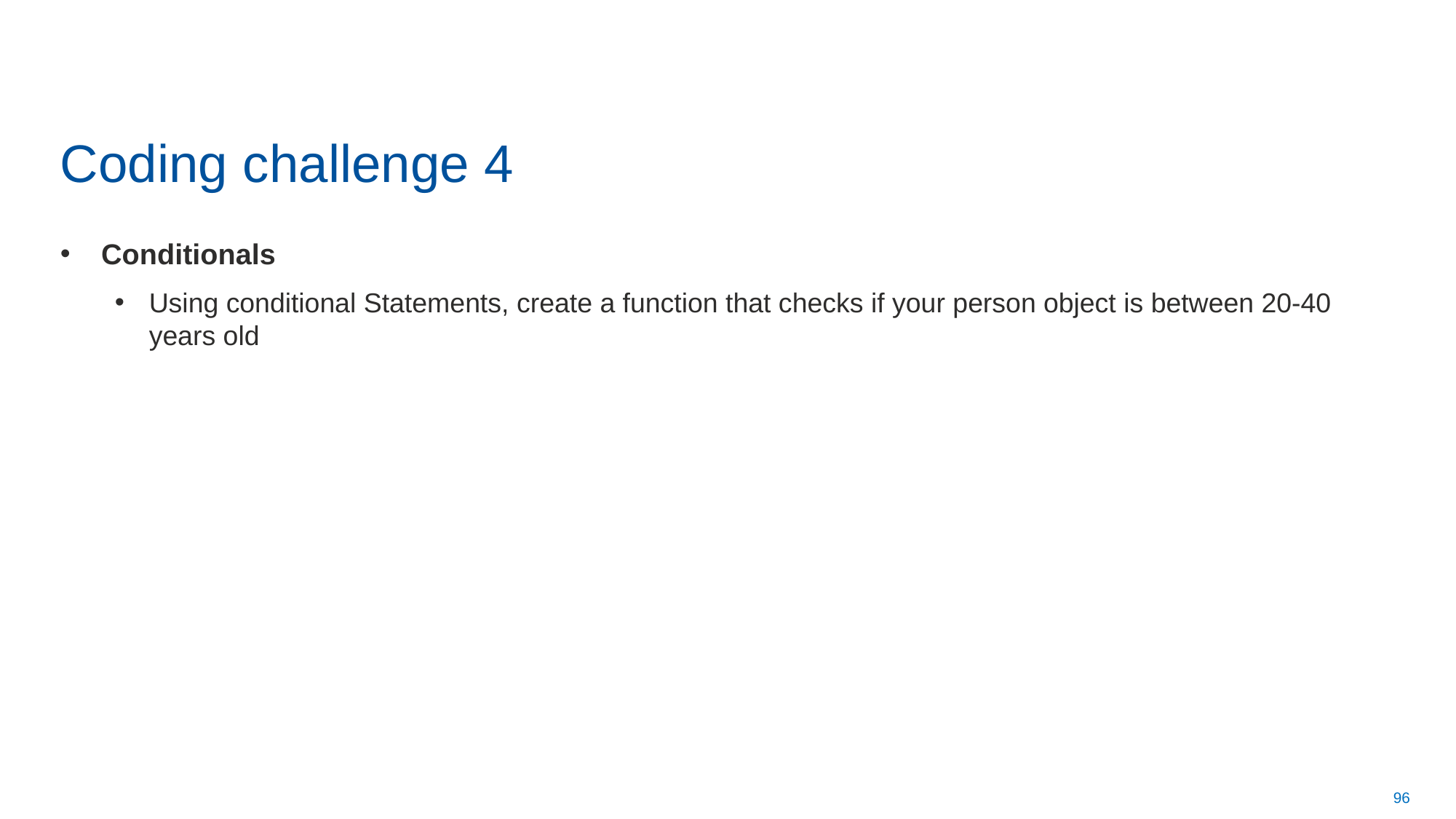

# Coding challenge 4
Conditionals
Using conditional Statements, create a function that checks if your person object is between 20-40 years old